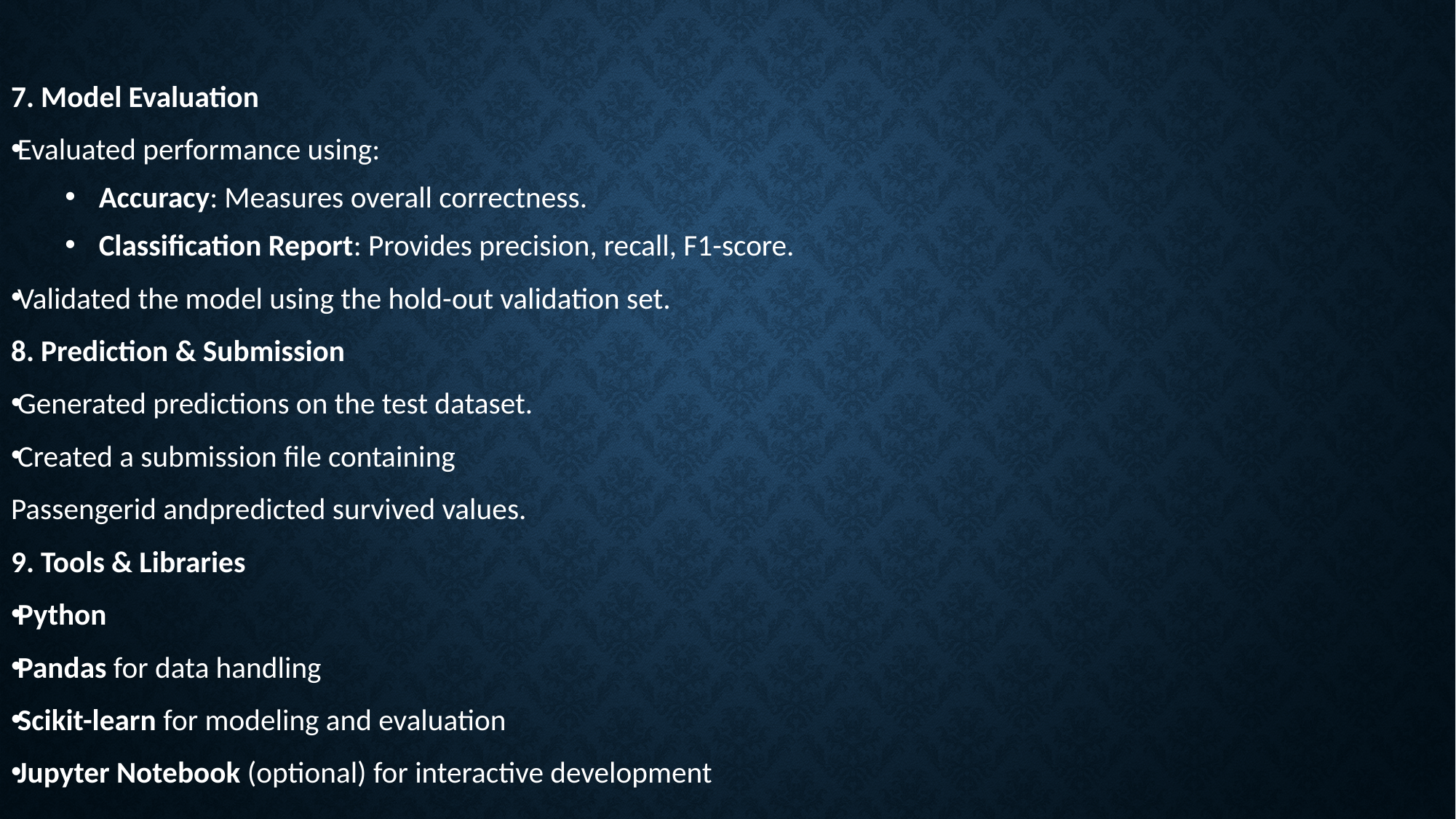

7. Model Evaluation
Evaluated performance using:
Accuracy: Measures overall correctness.
Classification Report: Provides precision, recall, F1-score.
Validated the model using the hold-out validation set.
8. Prediction & Submission
Generated predictions on the test dataset.
Created a submission file containing
Passengerid andpredicted survived values.
9. Tools & Libraries
Python
Pandas for data handling
Scikit-learn for modeling and evaluation
Jupyter Notebook (optional) for interactive development

# .